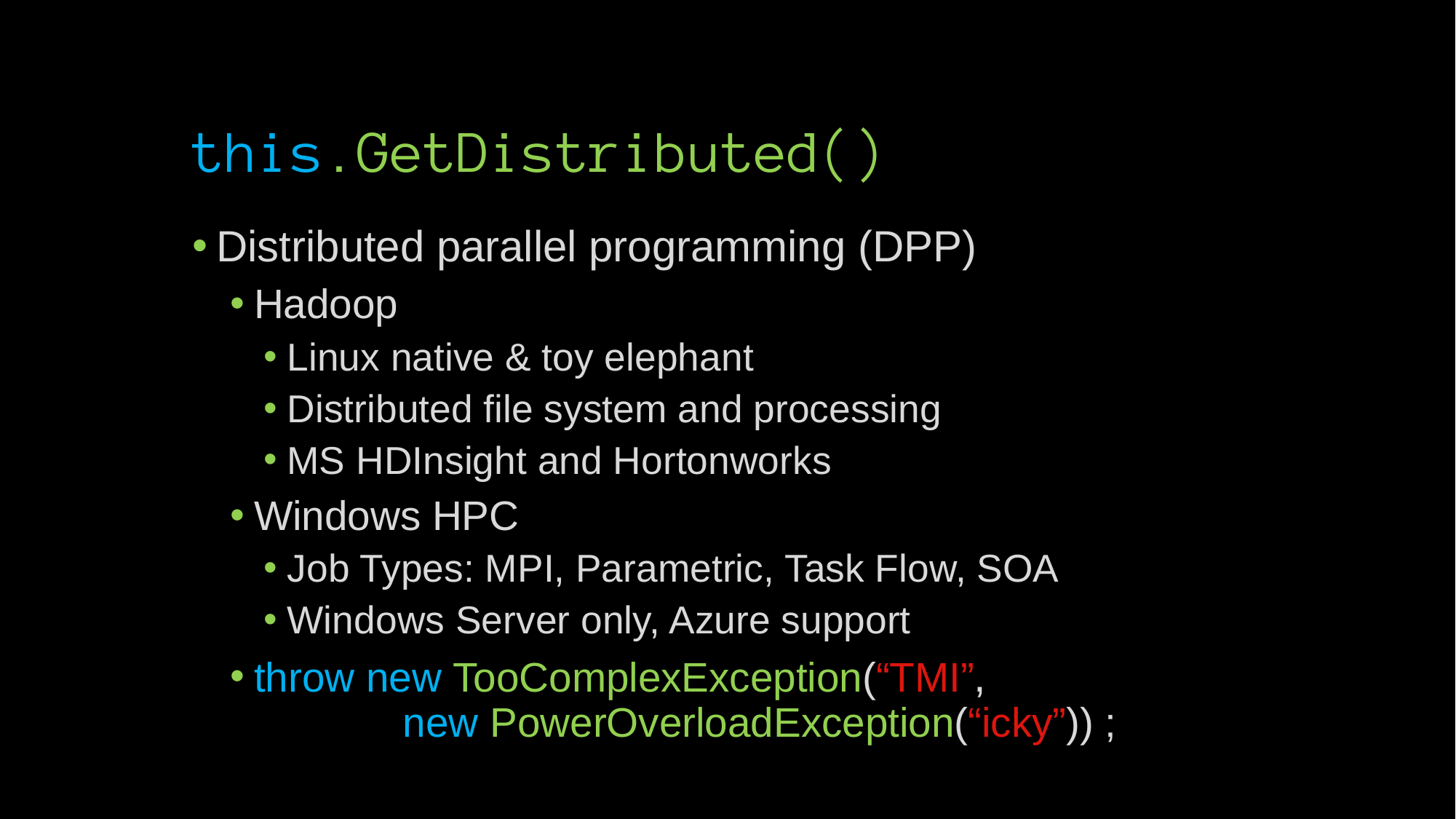

# this.GetDistributed()
Distributed parallel programming (DPP)
Hadoop
Linux native & toy elephant
Distributed file system and processing
MS HDInsight and Hortonworks
Windows HPC
Job Types: MPI, Parametric, Task Flow, SOA
Windows Server only, Azure support
throw new TooComplexException(“TMI”,
             new PowerOverloadException(“icky”)) ;